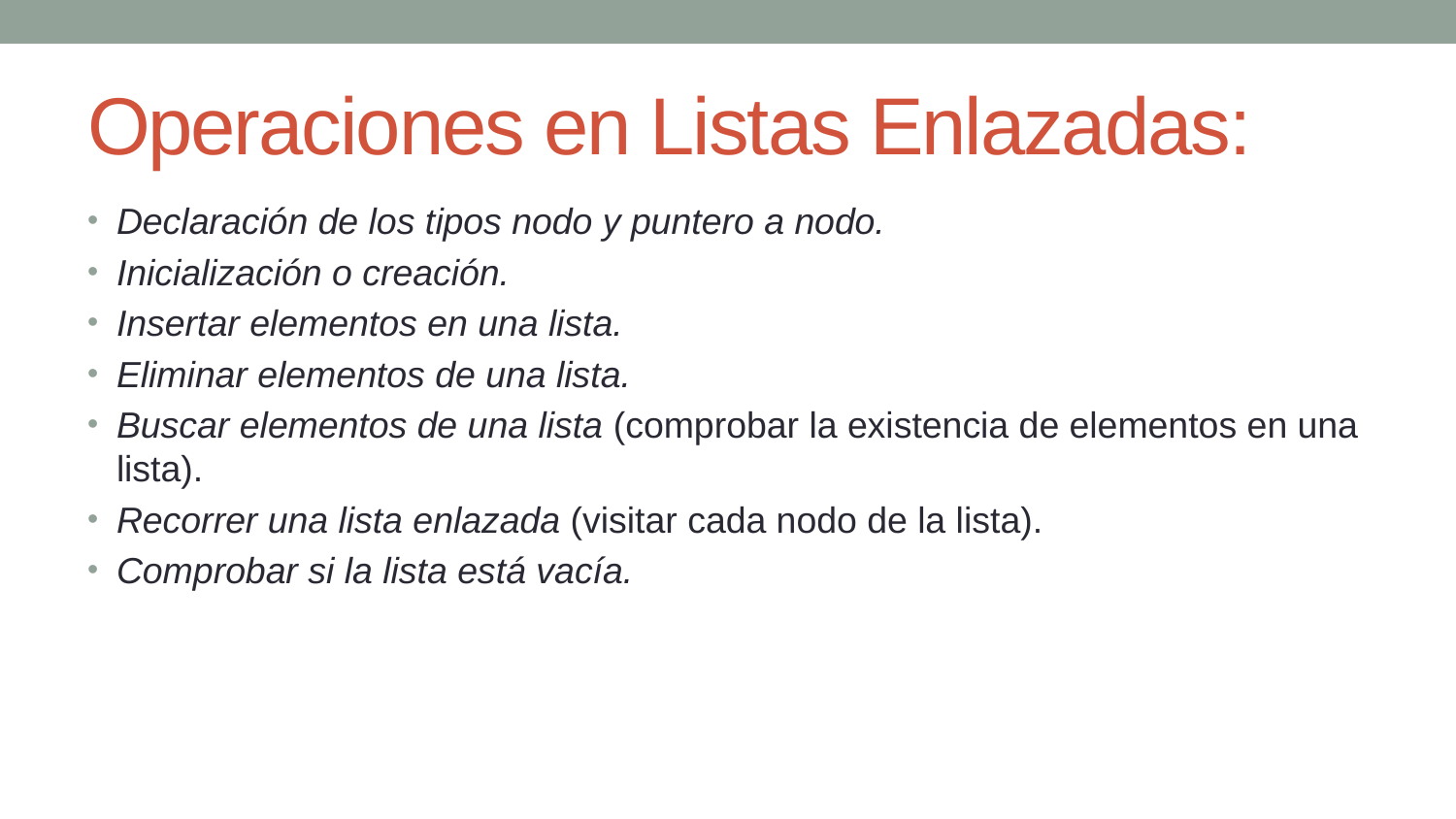

# Operaciones en Listas Enlazadas:
Declaración de los tipos nodo y puntero a nodo.
Inicialización o creación.
Insertar elementos en una lista.
Eliminar elementos de una lista.
Buscar elementos de una lista (comprobar la existencia de elementos en una lista).
Recorrer una lista enlazada (visitar cada nodo de la lista).
Comprobar si la lista está vacía.